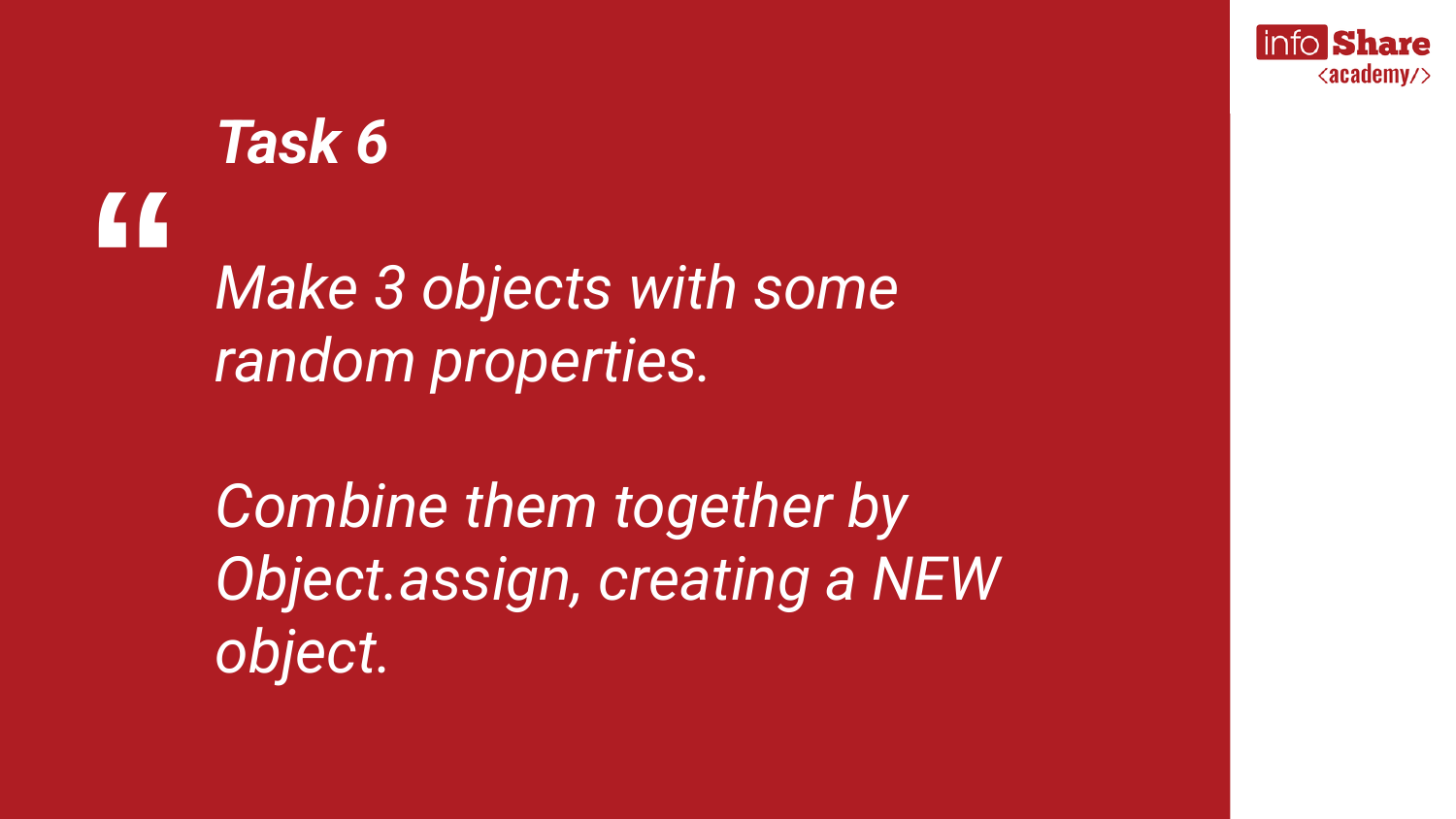

Task 6

Make 3 objects with some random properties.

Combine them together by Object.assign, creating a NEW object.